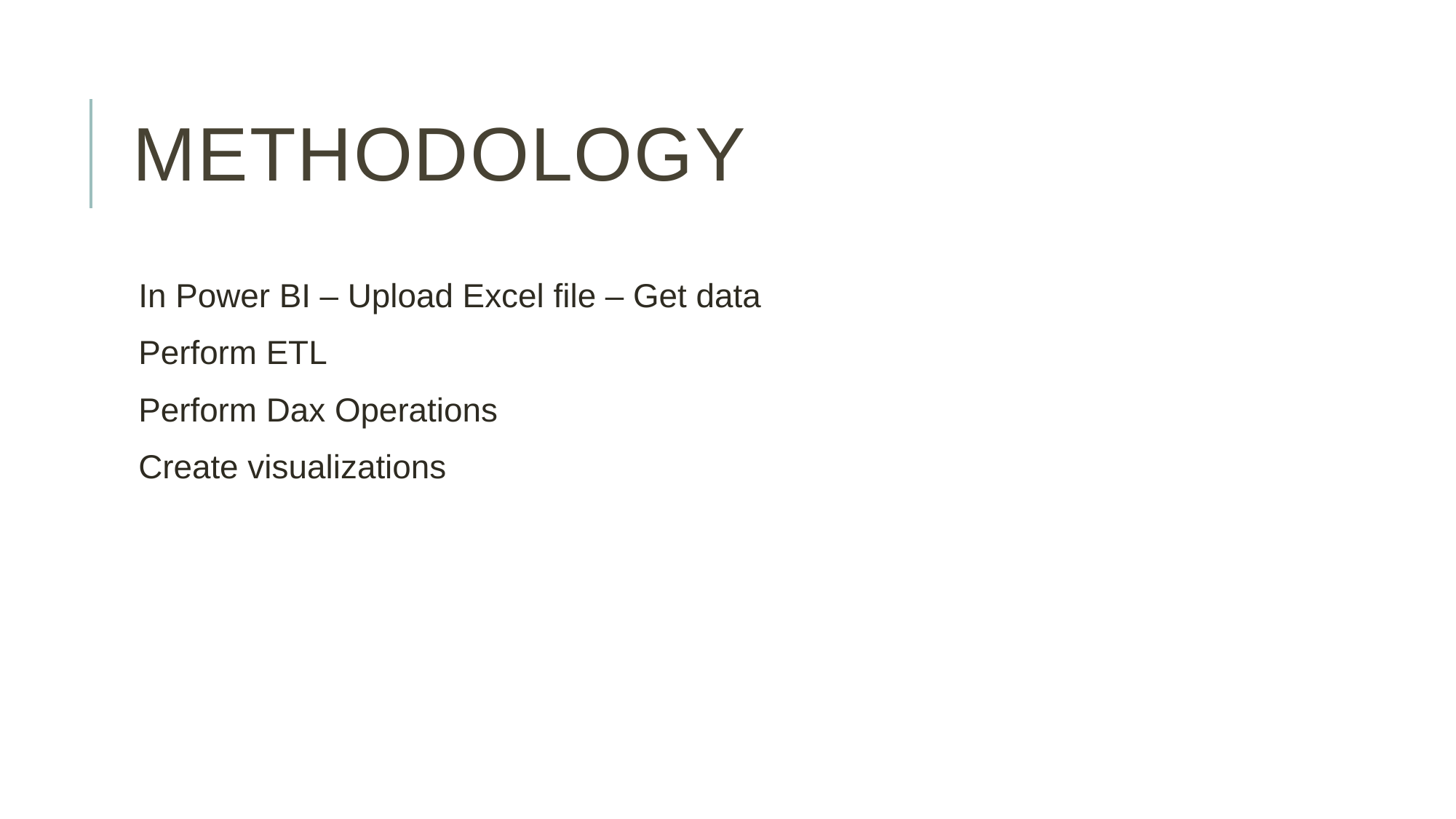

# Methodology
In Power BI – Upload Excel file – Get data
Perform ETL
Perform Dax Operations
Create visualizations